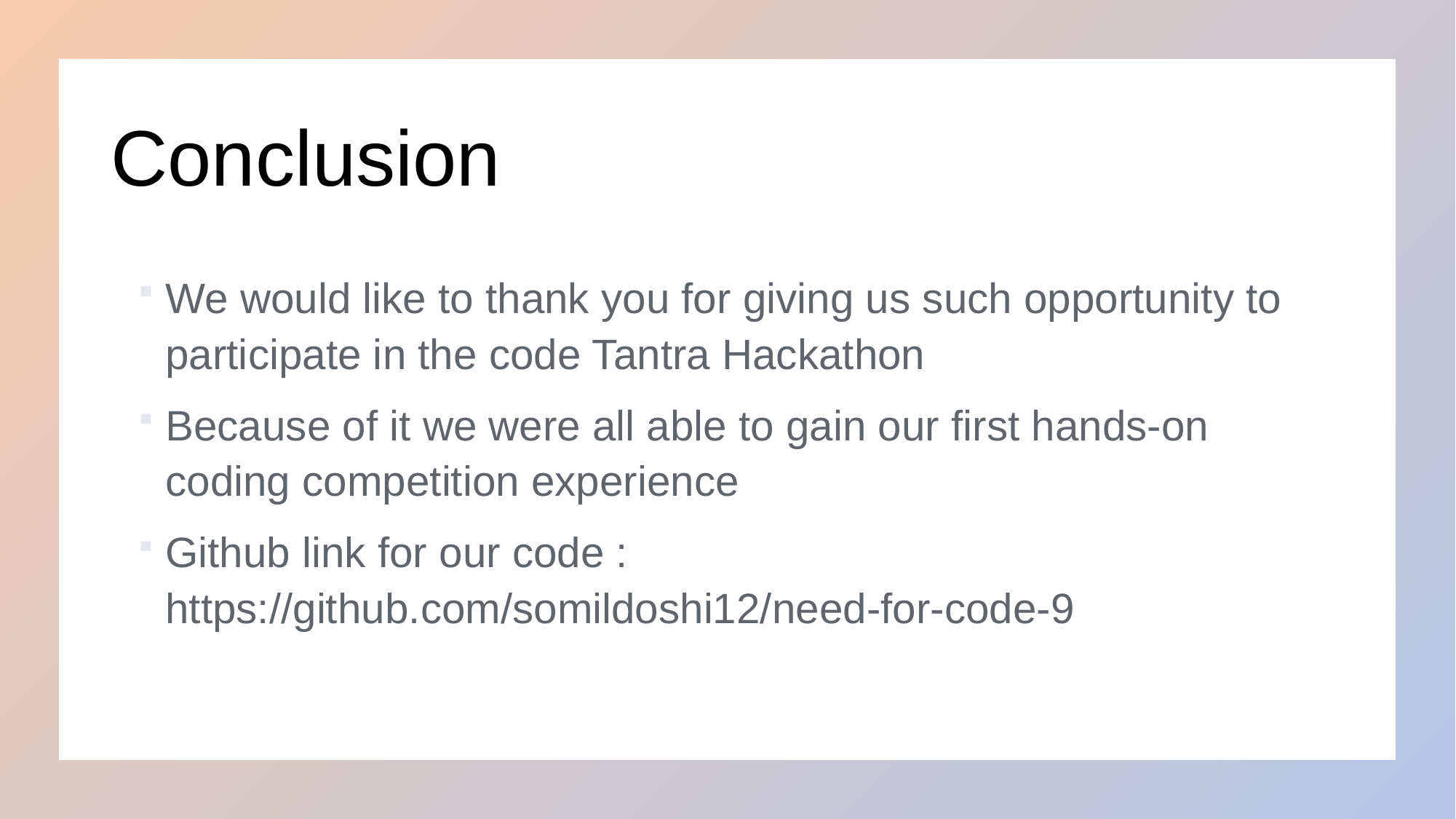

# Conclusion
We would like to thank you for giving us such opportunity to participate in the code Tantra Hackathon
Because of it we were all able to gain our first hands-on coding competition experience
Github link for our code : https://github.com/somildoshi12/need-for-code-9